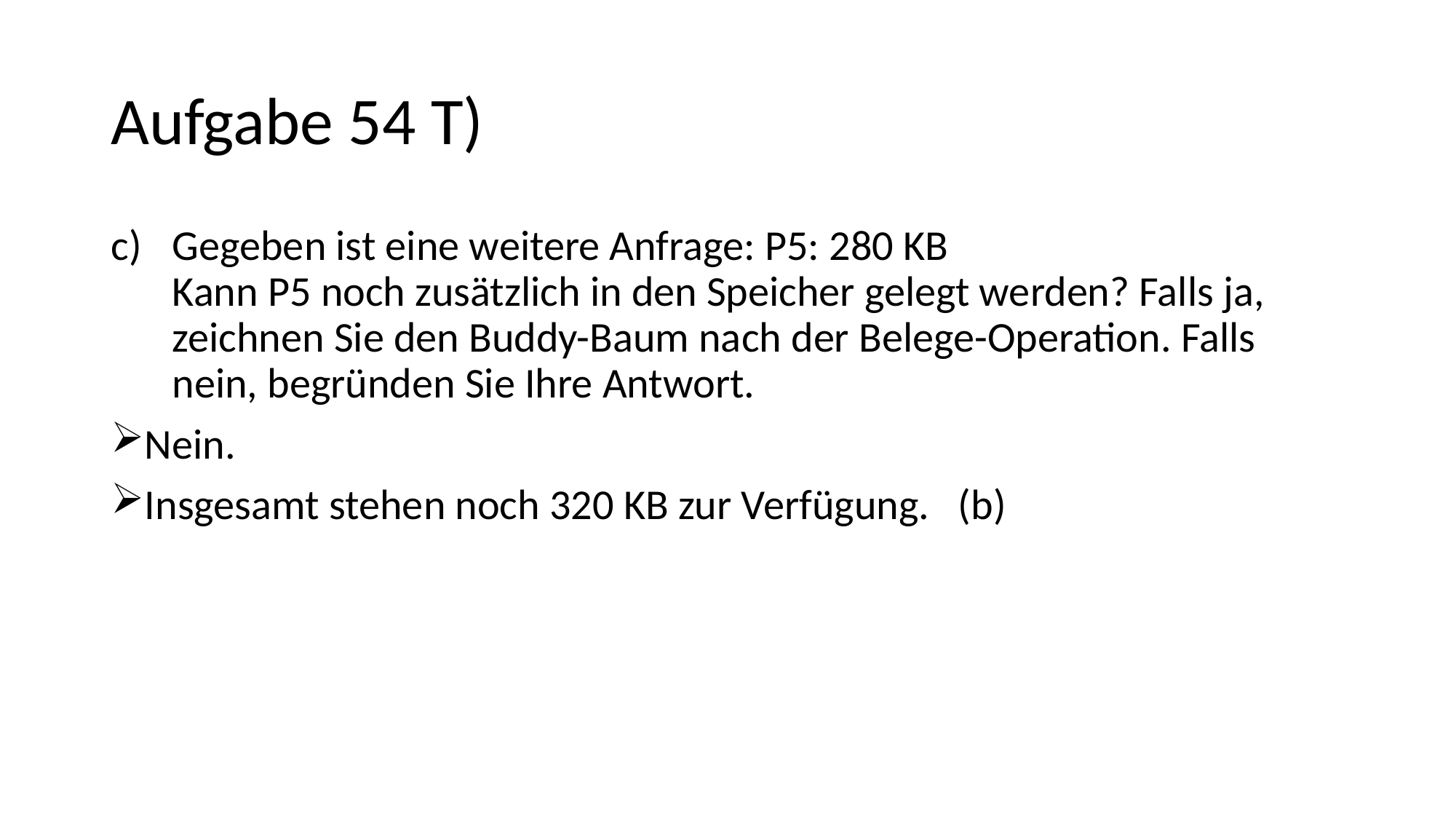

# Aufgabe 54 T)
Gegeben ist eine weitere Anfrage: P5: 280 KB
Kann P5 noch zusätzlich in den Speicher gelegt werden? Falls ja, zeichnen Sie den Buddy-Baum nach der Belege-Operation. Falls nein, begründen Sie Ihre Antwort.
Nein.
Insgesamt stehen noch 320 KB zur Verfügung.   (b)